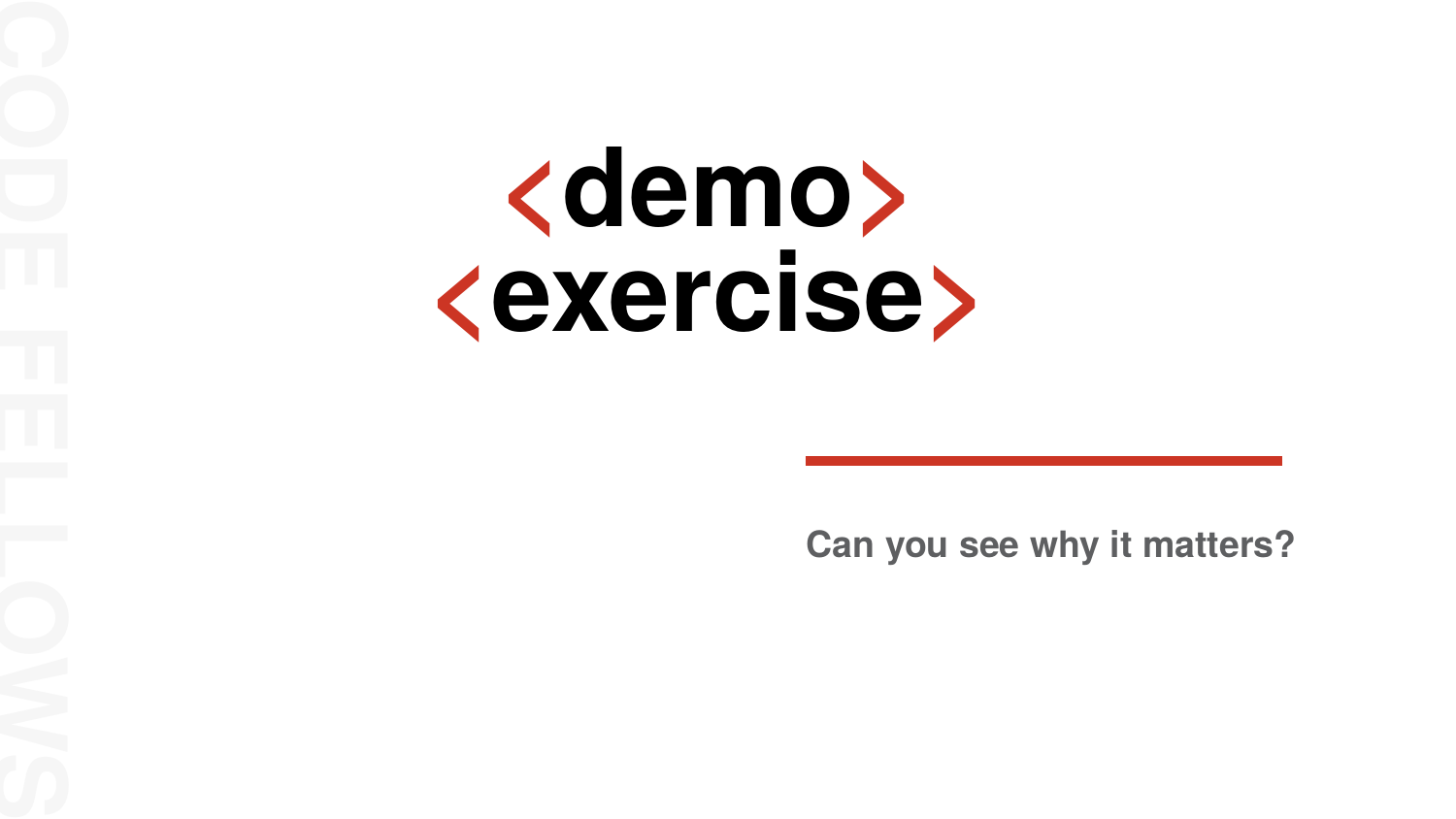

<demo>
<exercise>

Can you see why it matters?